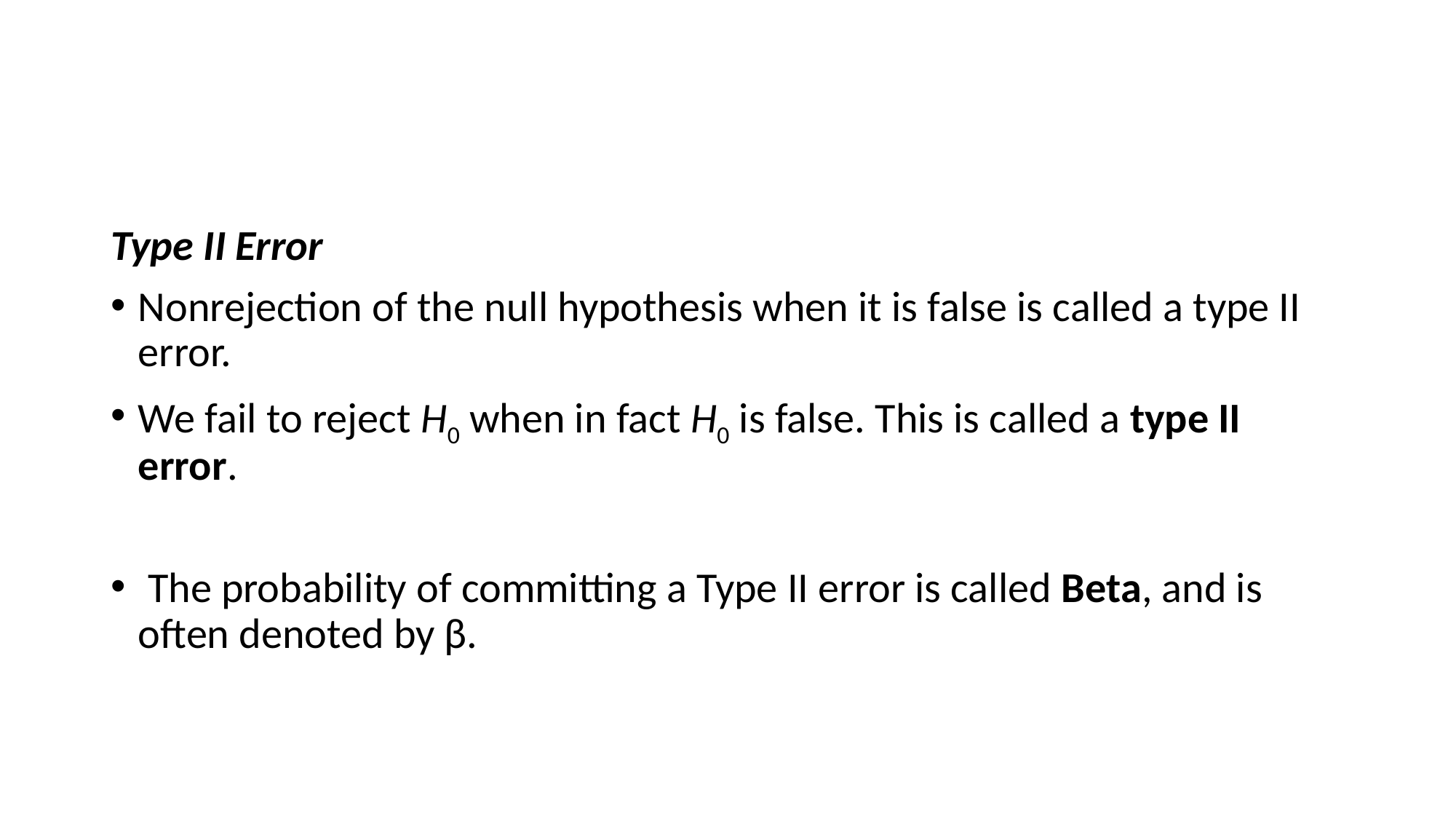

#
Type II Error
Nonrejection of the null hypothesis when it is false is called a type II error.
We fail to reject H0 when in fact H0 is false. This is called a type II error.

 The probability of committing a Type II error is called Beta, and is often denoted by β.